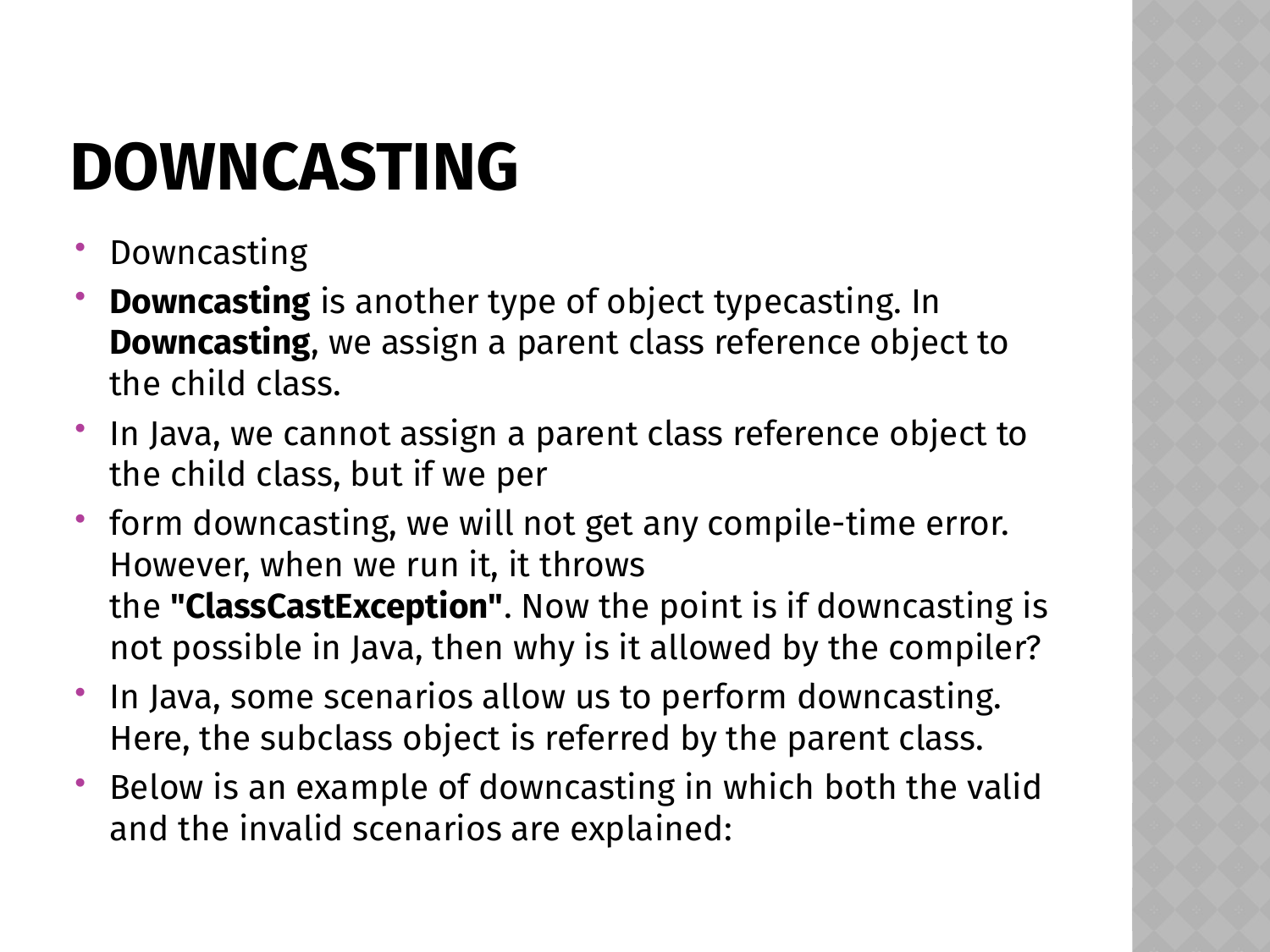

# downcasting
Downcasting
Downcasting is another type of object typecasting. In Downcasting, we assign a parent class reference object to the child class.
In Java, we cannot assign a parent class reference object to the child class, but if we per
form downcasting, we will not get any compile-time error. However, when we run it, it throws the "ClassCastException". Now the point is if downcasting is not possible in Java, then why is it allowed by the compiler?
In Java, some scenarios allow us to perform downcasting. Here, the subclass object is referred by the parent class.
Below is an example of downcasting in which both the valid and the invalid scenarios are explained: